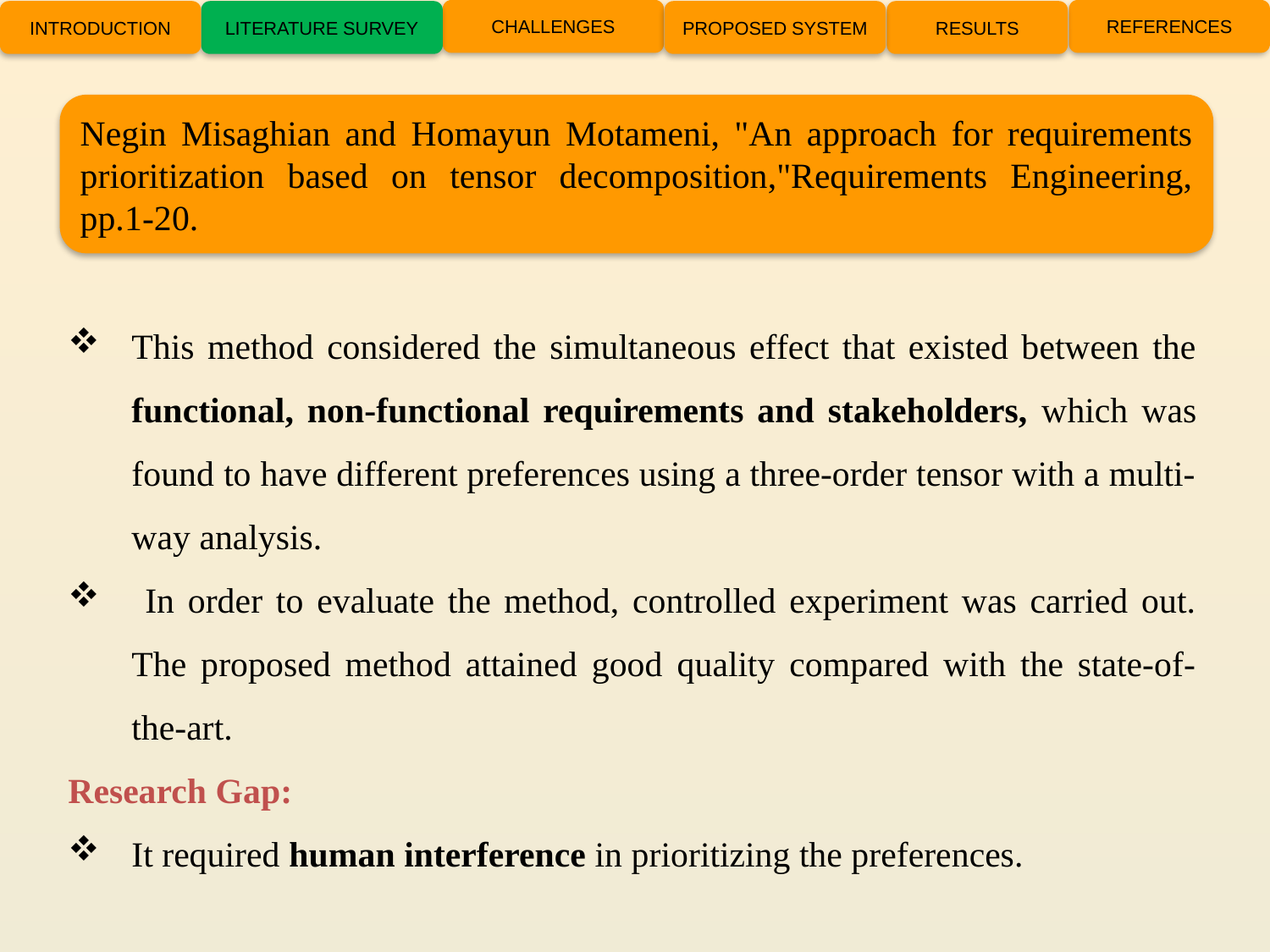

CHALLENGES
REFERENCES
INTRODUCTION

LITERATURE SURVEY

PROPOSED SYSTEM
RESULTS
Negin Misaghian and Homayun Motameni, "An approach for requirements prioritization based on tensor decomposition,"Requirements Engineering, pp.1-20.
This method considered the simultaneous effect that existed between the functional, non-functional requirements and stakeholders, which was found to have different preferences using a three-order tensor with a multi-way analysis.
 In order to evaluate the method, controlled experiment was carried out. The proposed method attained good quality compared with the state-of-the-art.
Research Gap:
It required human interference in prioritizing the preferences.